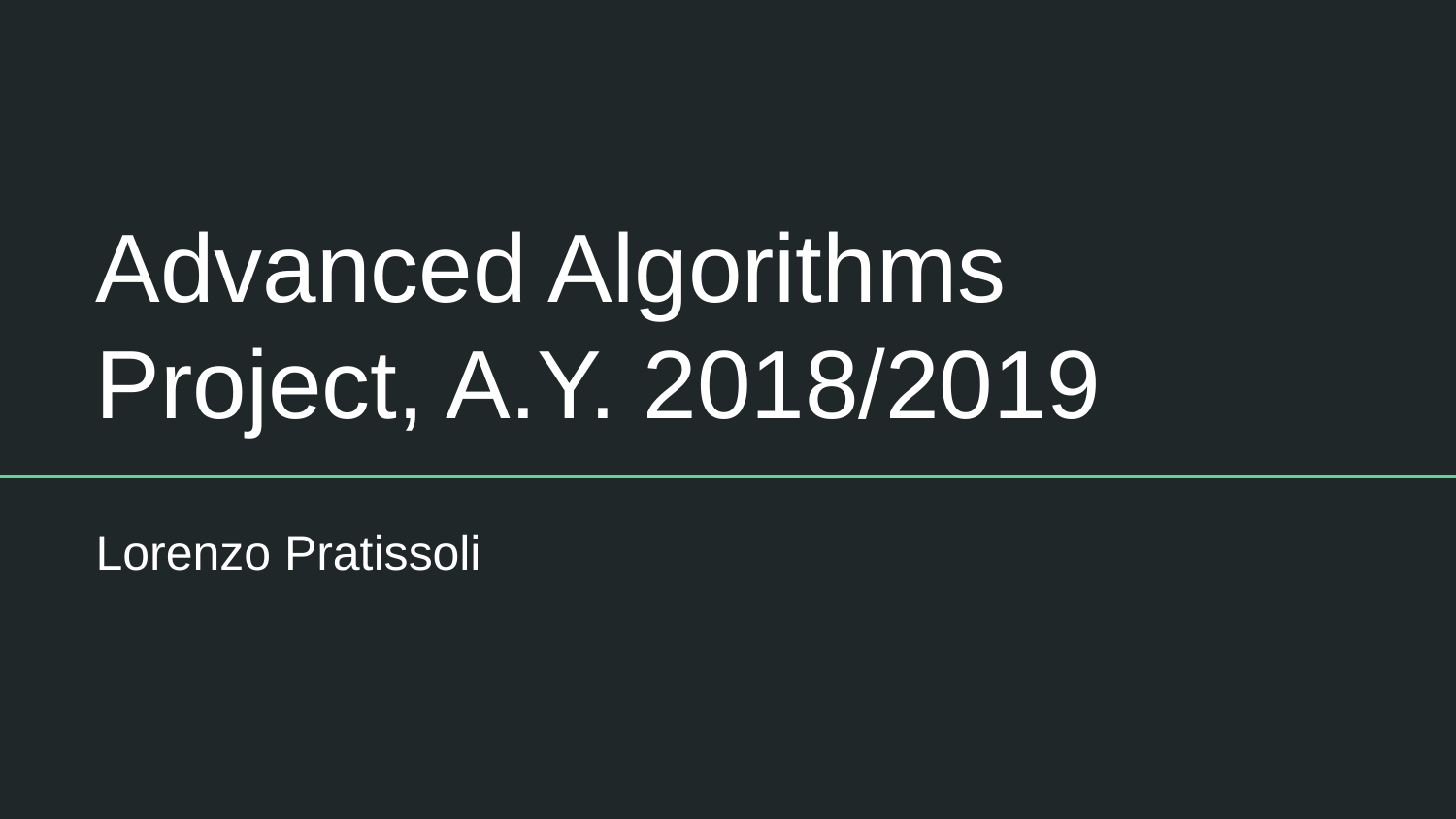

# Advanced Algorithms Project, A.Y. 2018/2019
Lorenzo Pratissoli